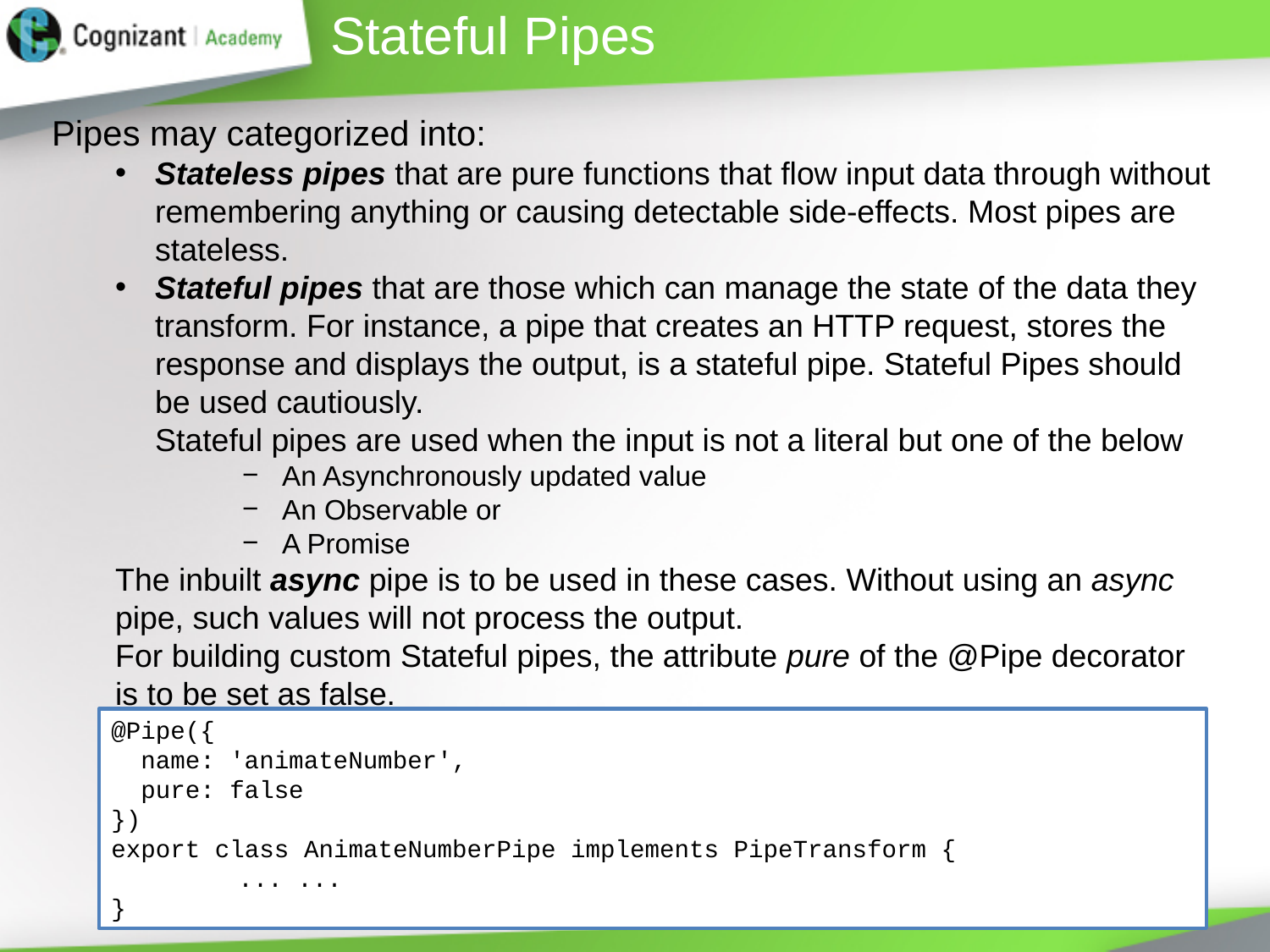

# Stateful Pipes
Pipes may categorized into:
Stateless pipes that are pure functions that flow input data through without remembering anything or causing detectable side-effects. Most pipes are stateless.
Stateful pipes that are those which can manage the state of the data they transform. For instance, a pipe that creates an HTTP request, stores the response and displays the output, is a stateful pipe. Stateful Pipes should be used cautiously.
Stateful pipes are used when the input is not a literal but one of the below
An Asynchronously updated value
An Observable or
A Promise
The inbuilt async pipe is to be used in these cases. Without using an async pipe, such values will not process the output.
For building custom Stateful pipes, the attribute pure of the @Pipe decorator is to be set as false.
@Pipe({
  name: 'animateNumber',
  pure: false
})
export class AnimateNumberPipe implements PipeTransform {
... ...
}